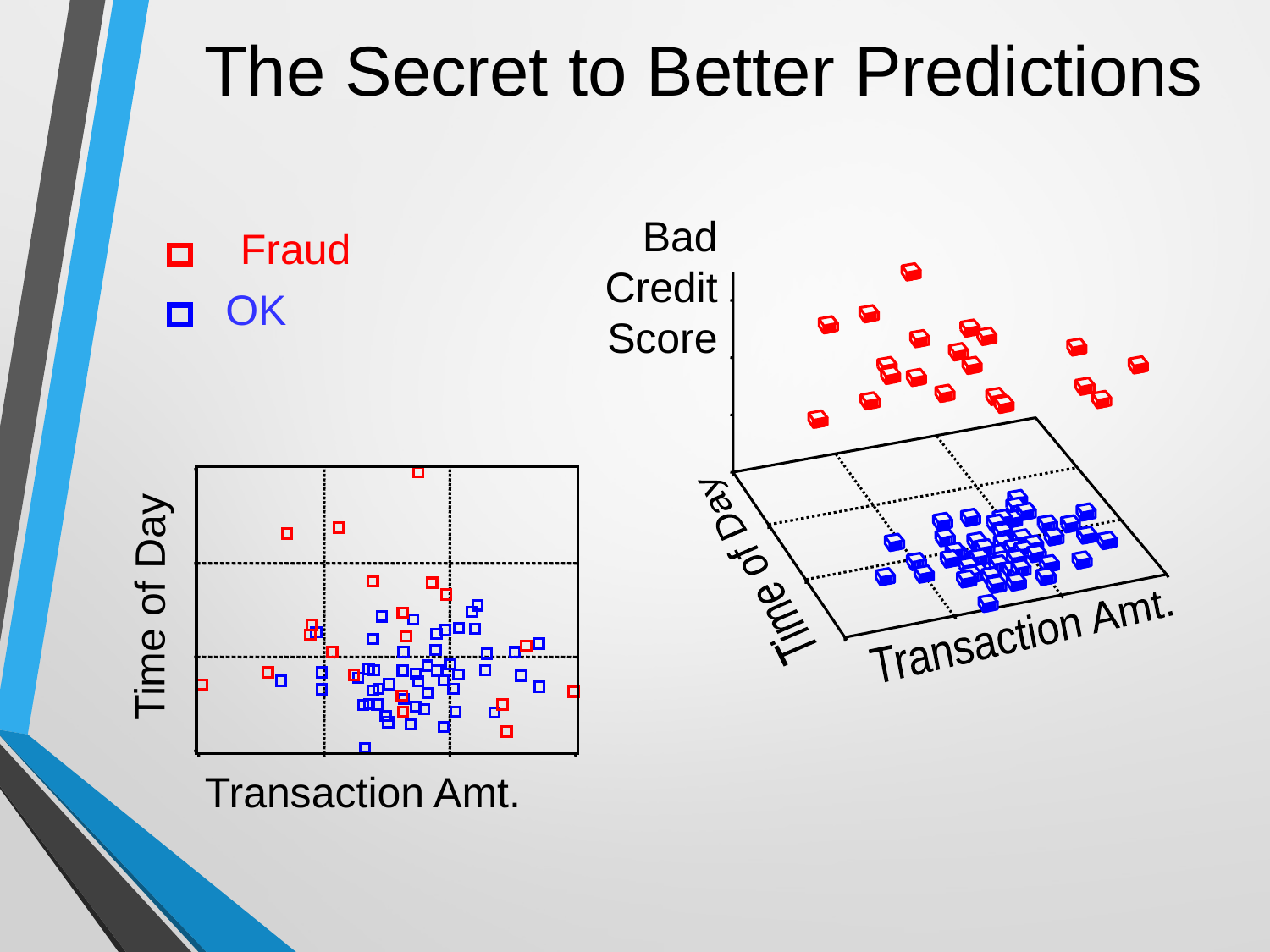

# The Secret to Better Predictions
Bad Credit
Score
Fraud

Time of Day

Transaction Amt.

OK

Time of Day

Transaction Amt.